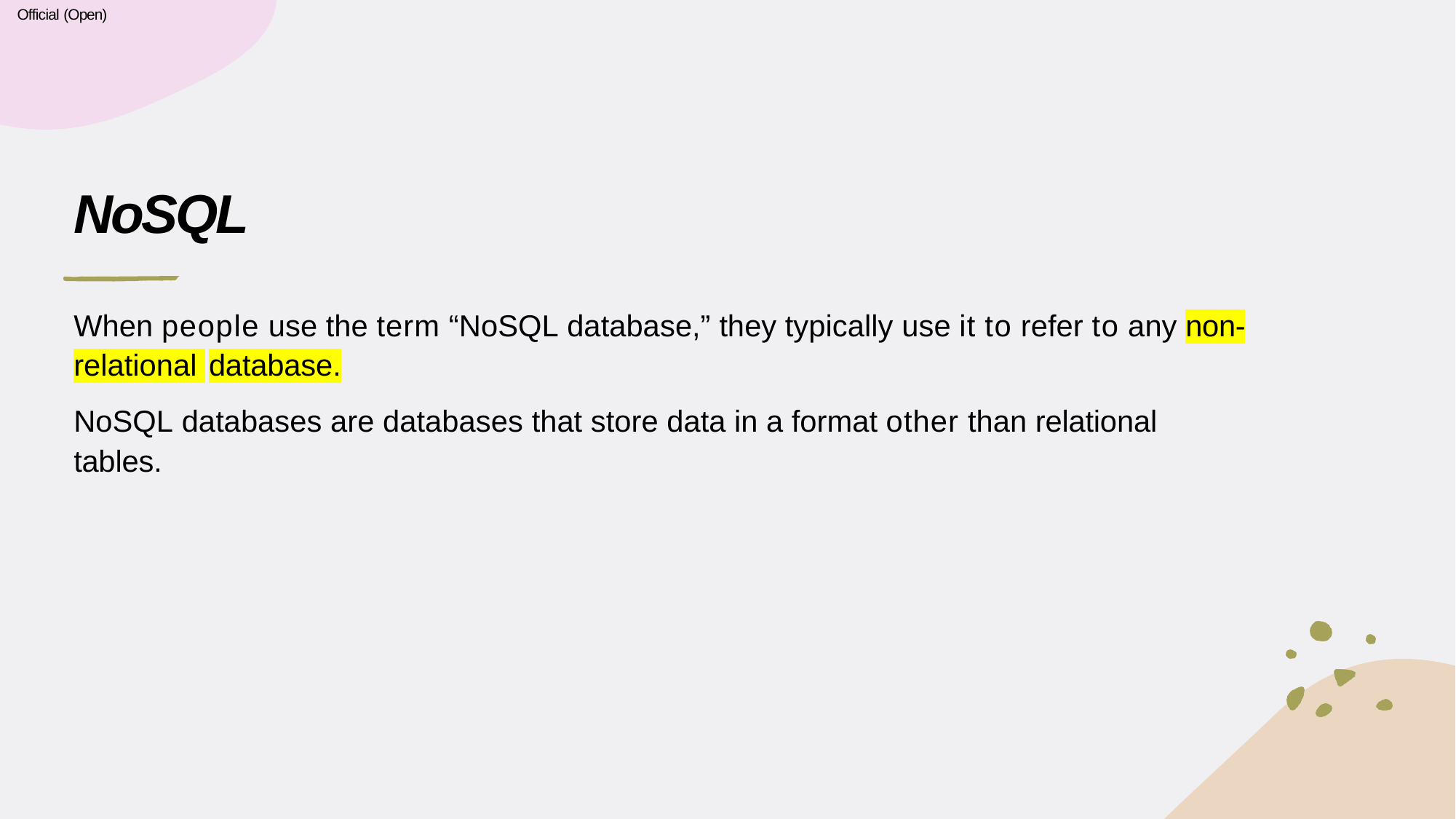

Official (Open)
# NoSQL

When people use the term “NoSQL database,” they typically use it to refer to any non- relational database.
NoSQL databases are databases that store data in a format other than relational tables.